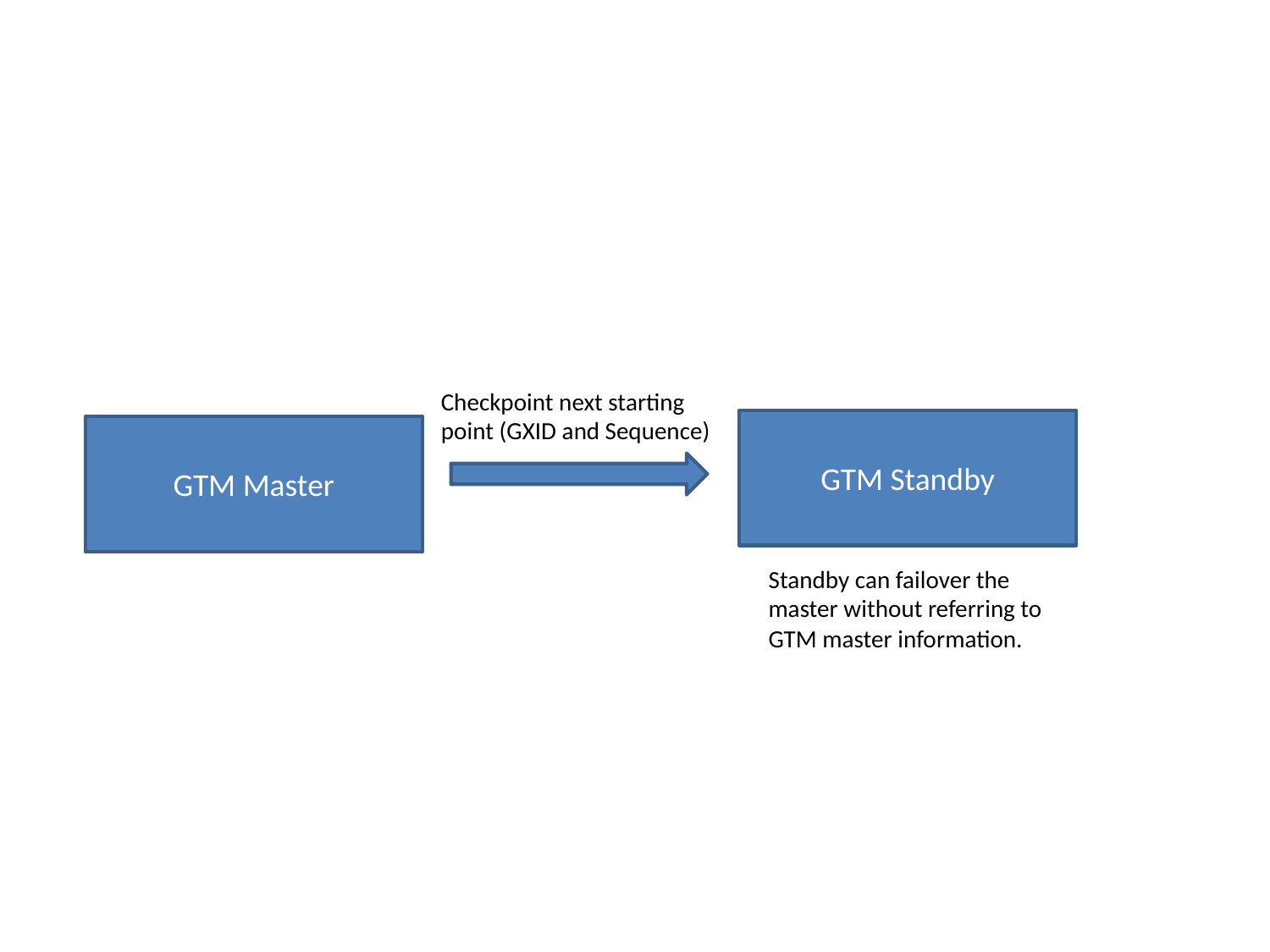

Checkpoint next starting point (GXID and Sequence)
GTM Standby
GTM Master

Standby can failover the master without referring to GTM master information.